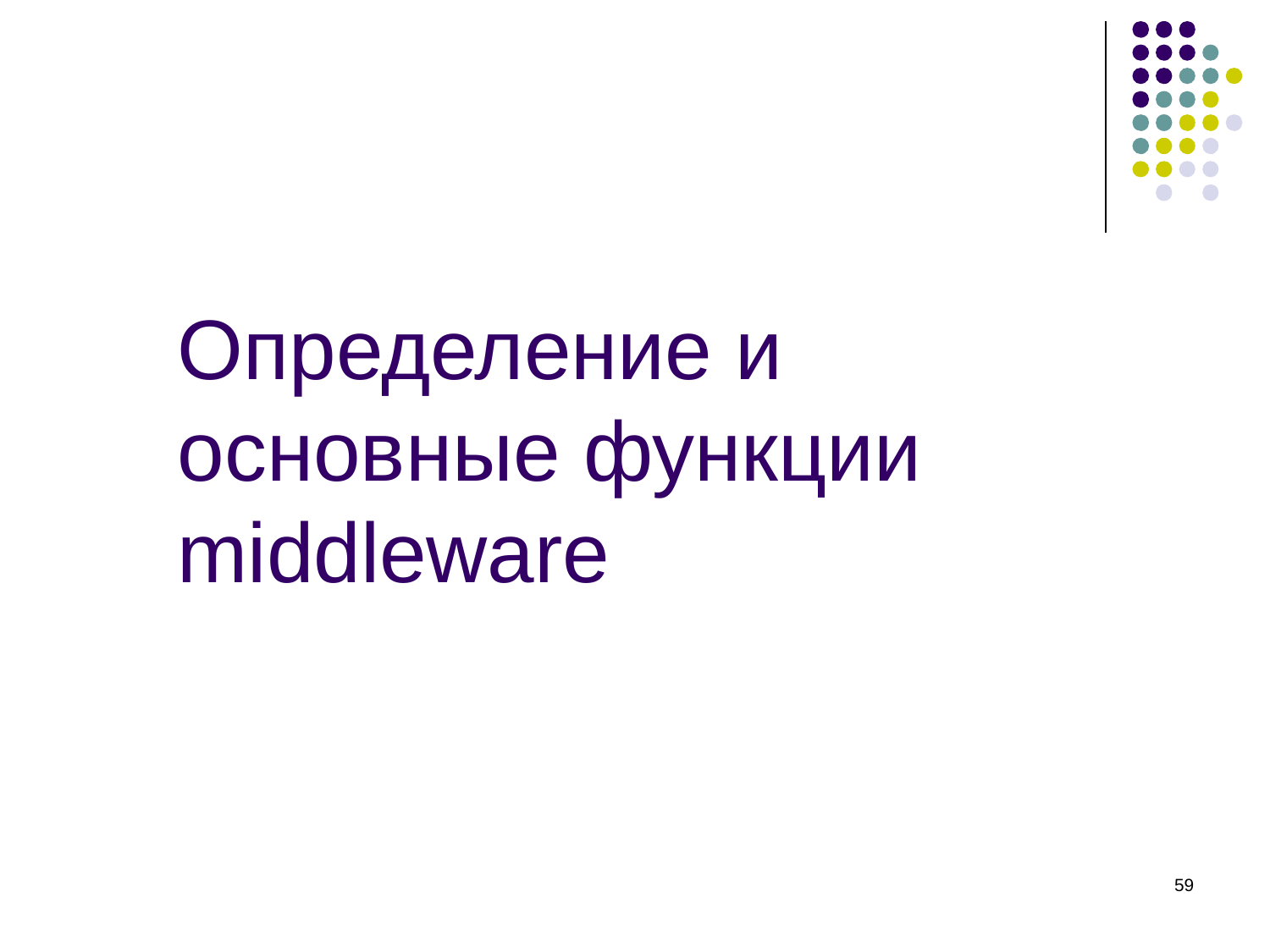

# Определение и основные функции middleware
59